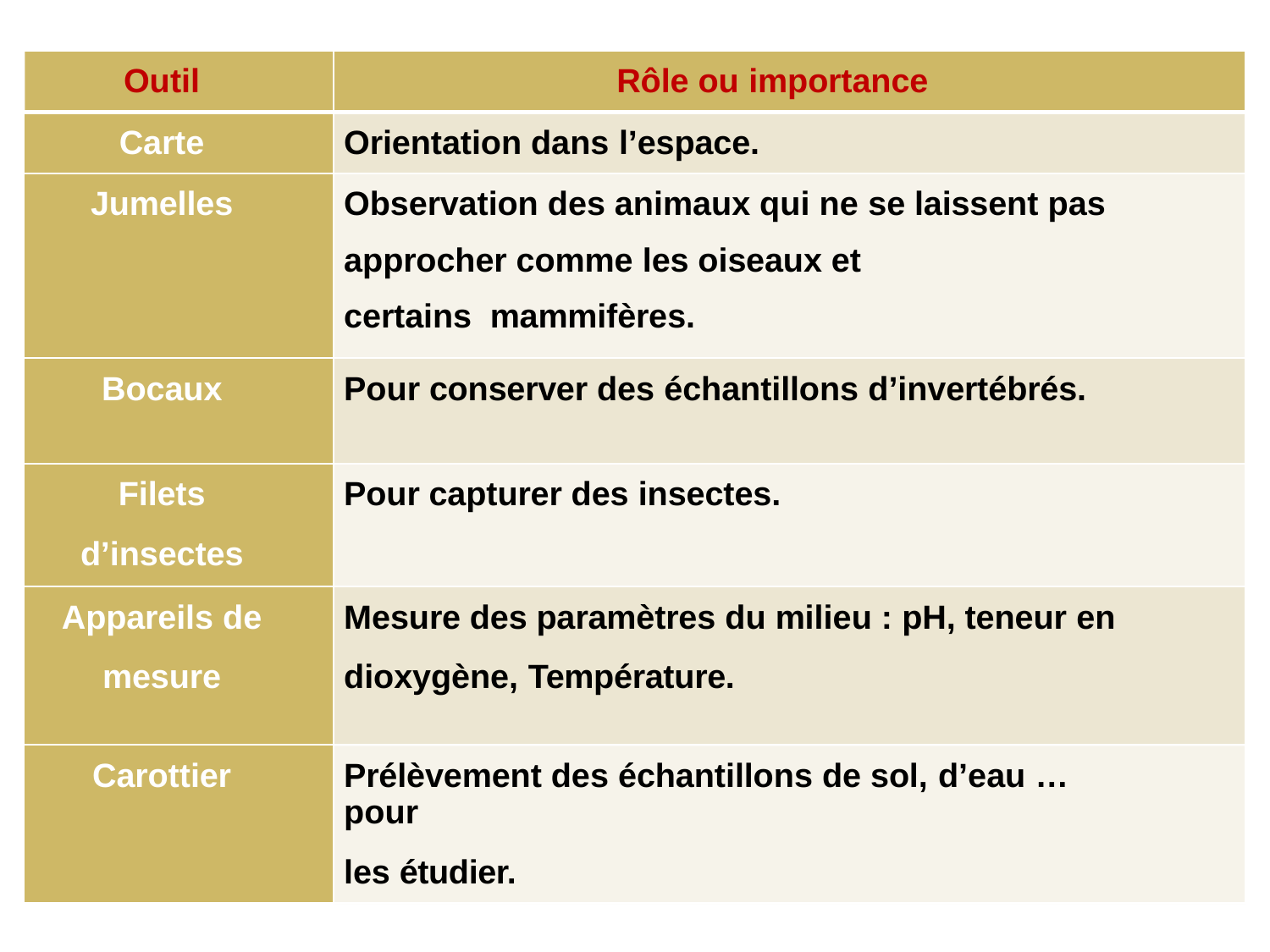

| Outil | Rôle ou importance |
| --- | --- |
| Carte | Orientation dans l’espace. |
| Jumelles | Observation des animaux qui ne se laissent pas approcher comme les oiseaux et certains mammifères. |
| Bocaux | Pour conserver des échantillons d’invertébrés. |
| Filets d’insectes | Pour capturer des insectes. |
| Appareils de mesure | Mesure des paramètres du milieu : pH, teneur en dioxygène, Température. |
| Carottier | Prélèvement des échantillons de sol, d’eau … pour les étudier. |